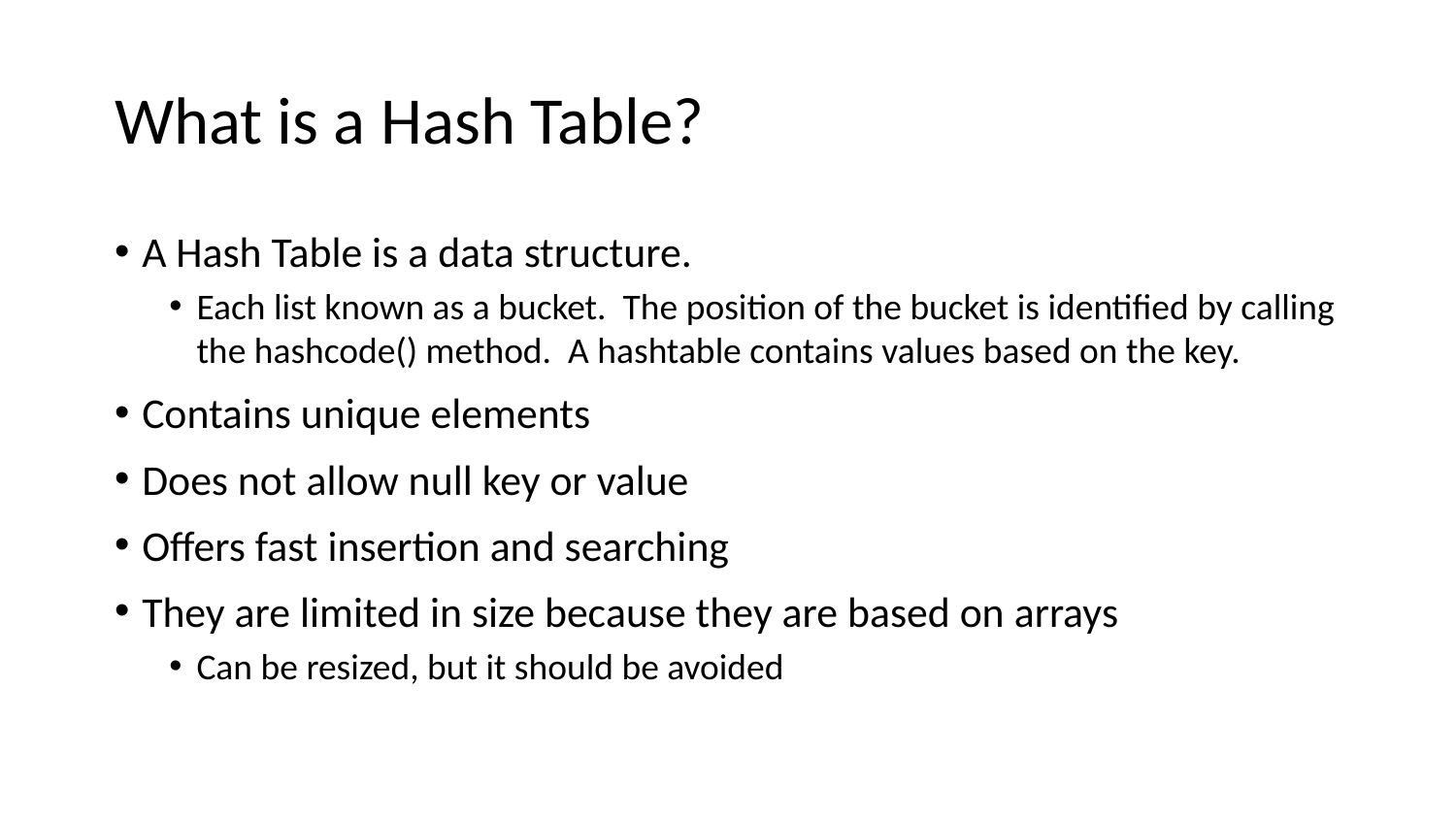

# What is a Hash Table?
A Hash Table is a data structure.
Each list known as a bucket.  The position of the bucket is identified by calling the hashcode() method.  A hashtable contains values based on the key.
Contains unique elements
Does not allow null key or value
Offers fast insertion and searching
They are limited in size because they are based on arrays
Can be resized, but it should be avoided